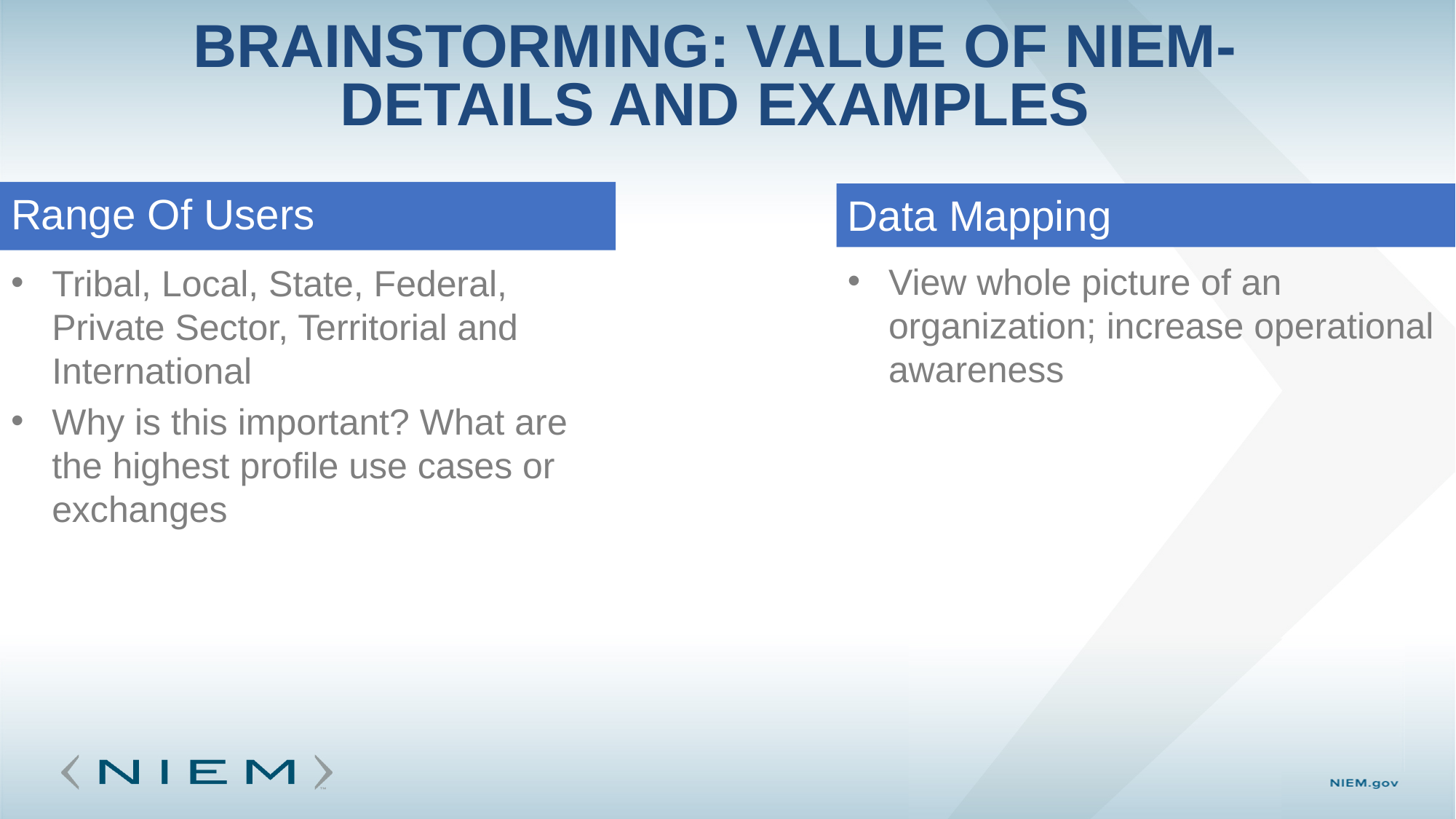

# Brainstorming: Value of NIEM- Details and Examples
Range Of Users
Data Mapping
View whole picture of an organization; increase operational awareness
Tribal, Local, State, Federal, Private Sector, Territorial and International
Why is this important? What are the highest profile use cases or exchanges